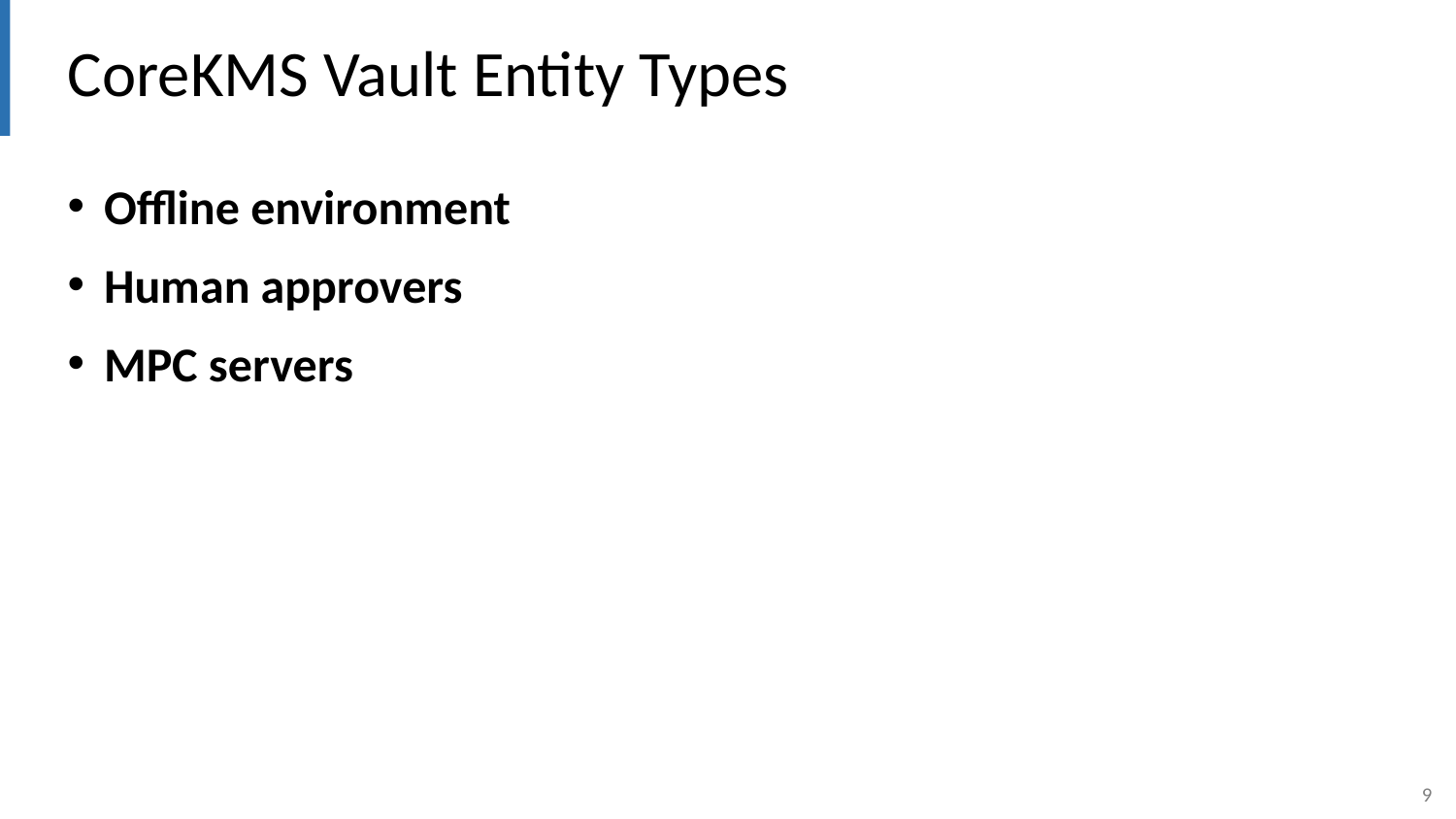

# CoreKMS Vault Entity Types
Offline environment
Human approvers
MPC servers
9